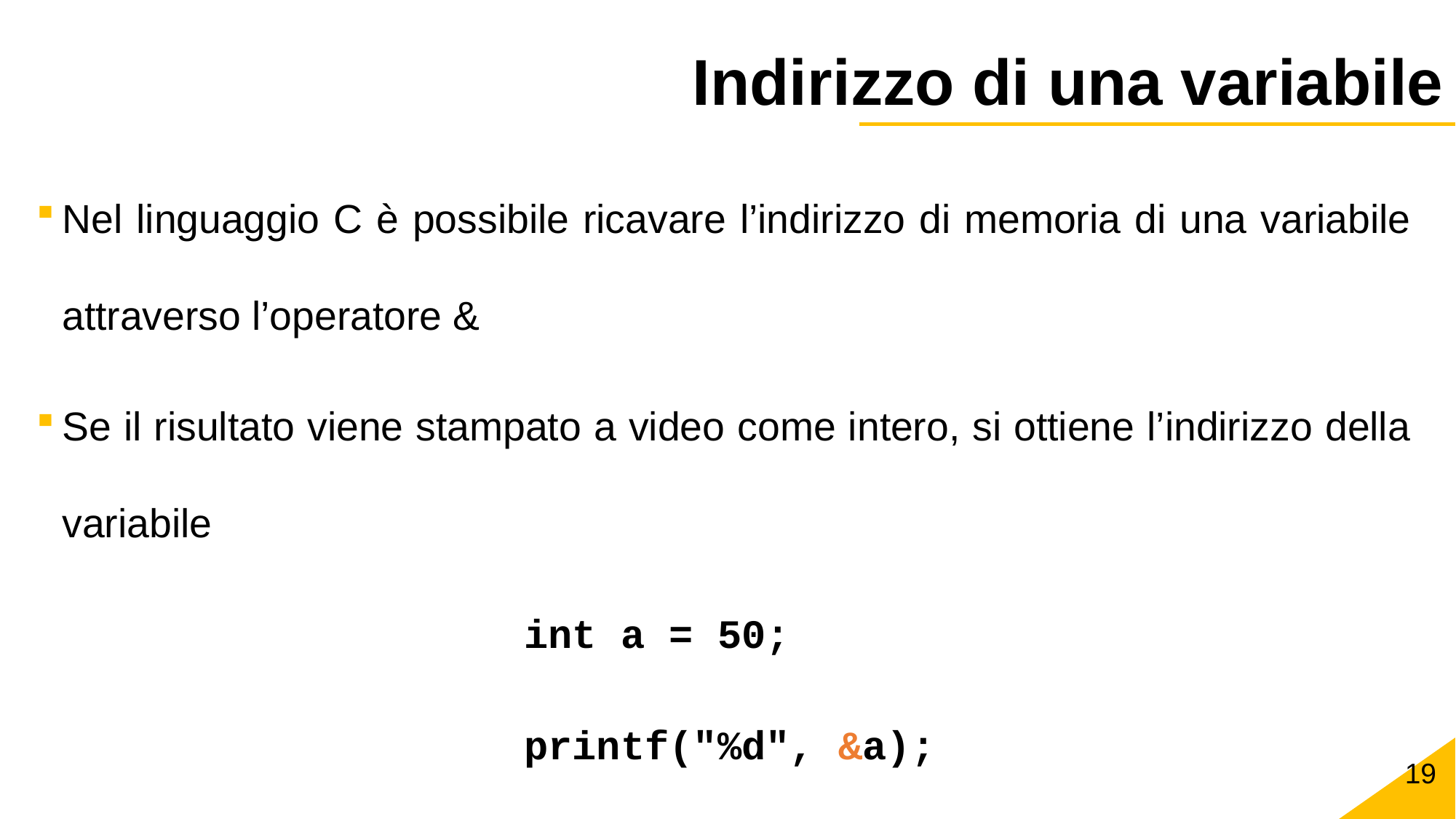

# Indirizzo di una variabile
Nel linguaggio C è possibile ricavare l’indirizzo di memoria di una variabile attraverso l’operatore &
Se il risultato viene stampato a video come intero, si ottiene l’indirizzo della variabile
int a = 50;
printf("%d", &a);
19